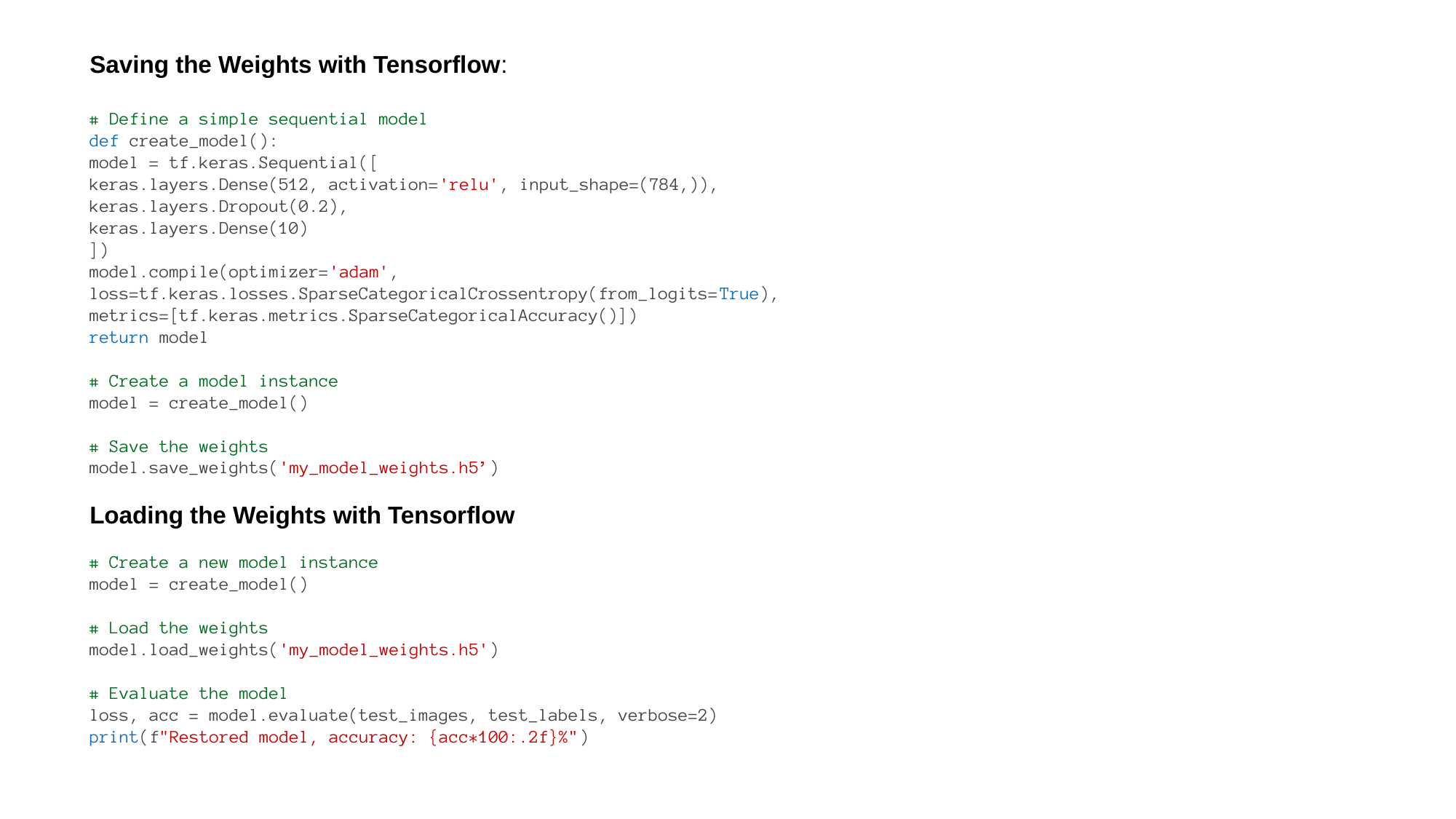

Saving the Weights with Tensorflow:

# Define a simple sequential model
def create_model():
model = tf.keras.Sequential([
keras.layers.Dense(512, activation='relu', input_shape=(784,)),
keras.layers.Dropout(0.2),
keras.layers.Dense(10)
])
model.compile(optimizer='adam',
loss=tf.keras.losses.SparseCategoricalCrossentropy(from_logits=True),
metrics=[tf.keras.metrics.SparseCategoricalAccuracy()])
return model

# Create a model instance
model = create_model()
# Save the weights
model.save_weights('my_model_weights.h5’)

Loading the Weights with Tensorflow

# Create a new model instance
model = create_model()
# Load the weights
model.load_weights('my_model_weights.h5')
# Evaluate the model
loss, acc = model.evaluate(test_images, test_labels, verbose=2)
print(f"Restored model, accuracy: {acc*100:.2f}%")